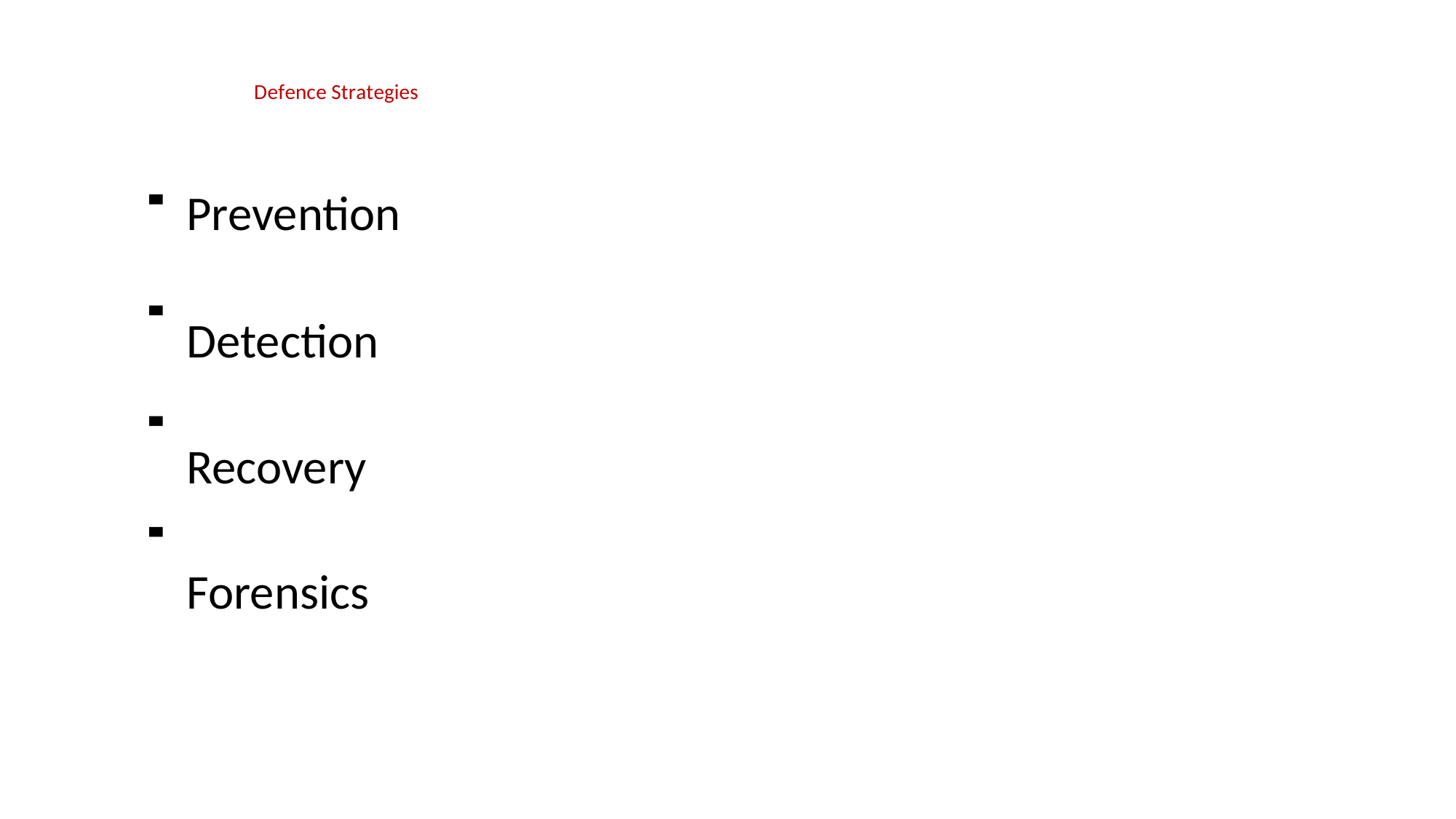

# Defence Strategies
Prevention

Detection
Recovery Forensics